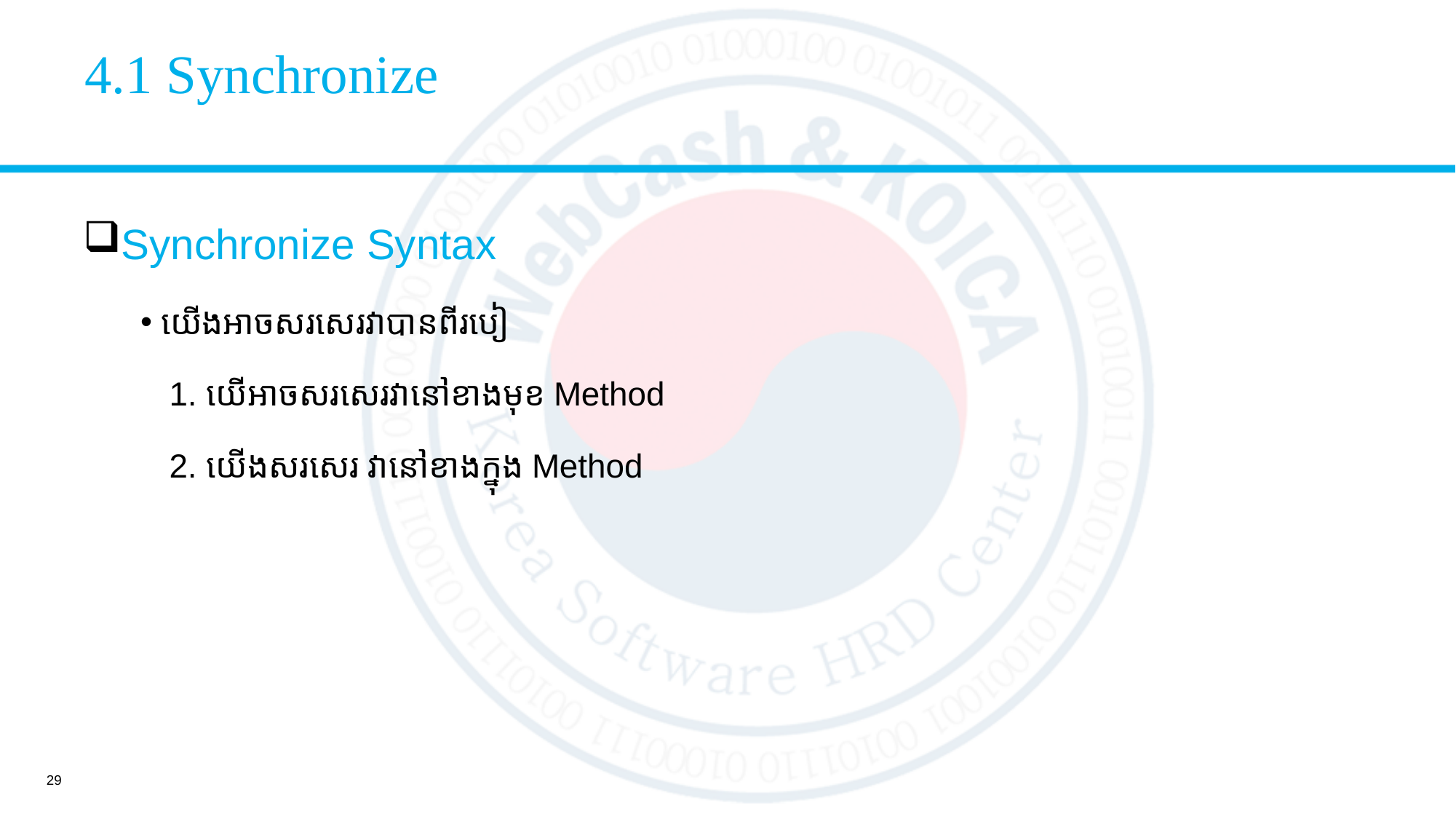

# 4.1 Synchronize
Synchronize Syntax
យើងអាចសរសេរវាបានពីរបៀ
1. យើអាចសរសេរវានៅខាងមុខ Method
2. យើងសរសេរ វានៅខាងក្នុង Method

29